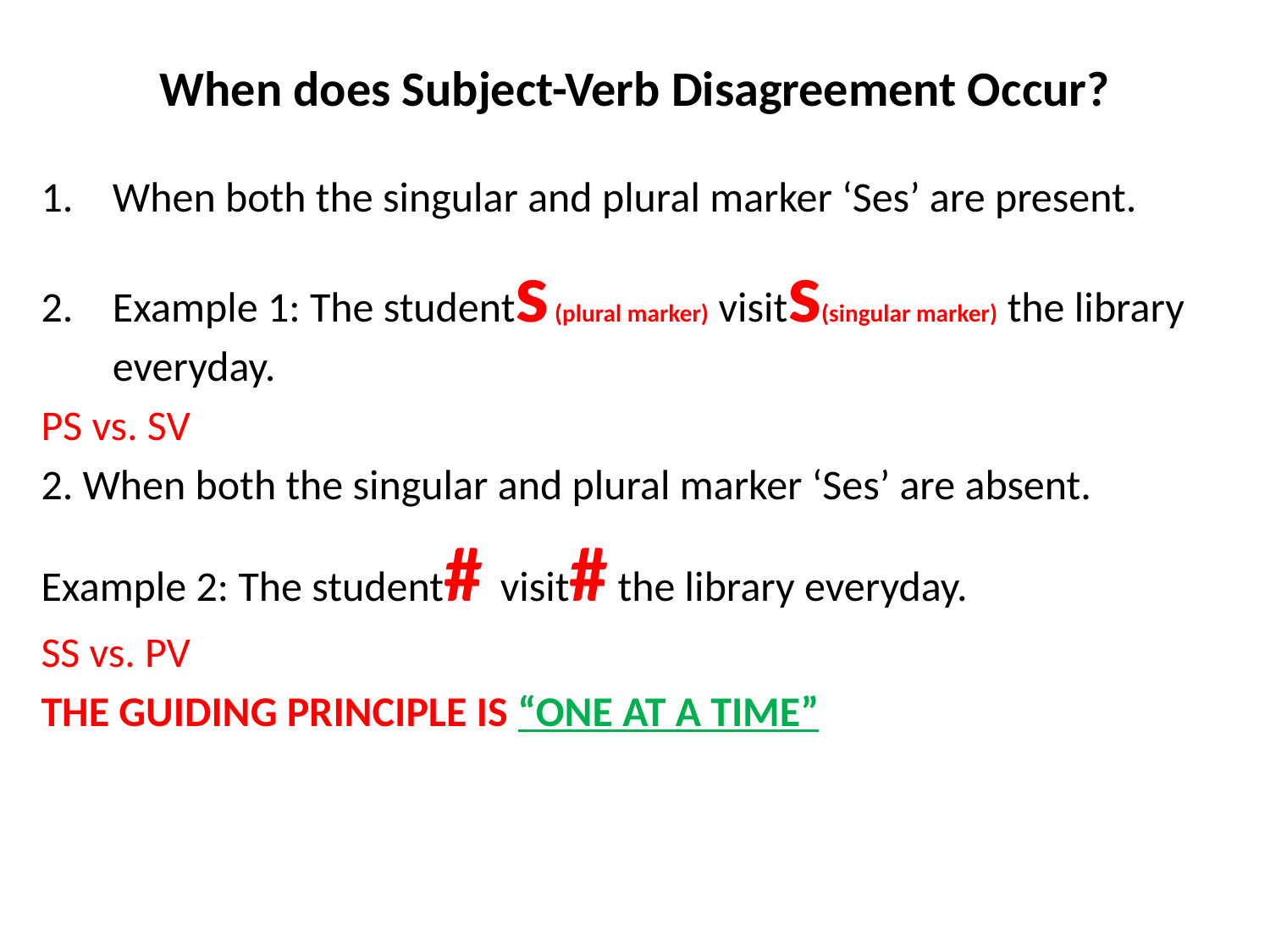

# When does Subject-Verb Disagreement Occur?
When both the singular and plural marker ‘Ses’ are present.
Example 1: The students (plural marker) visits(singular marker) the library everyday.
PS vs. SV
2. When both the singular and plural marker ‘Ses’ are absent.
Example 2: The student# visit# the library everyday.
SS vs. PV
THE GUIDING PRINCIPLE IS “ONE AT A TIME”